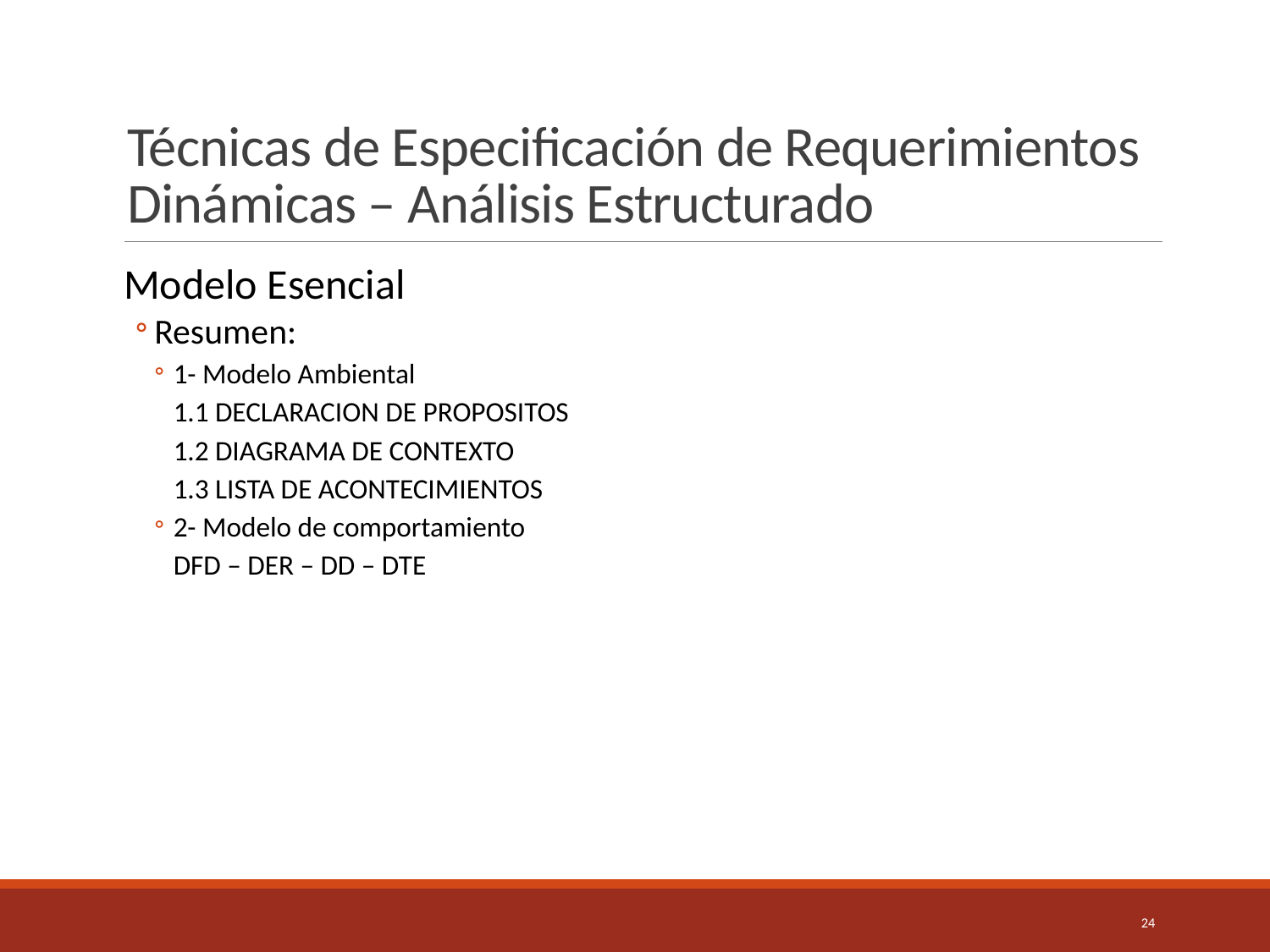

# Técnicas de Especificación de Requerimientos Dinámicas – Análisis Estructurado
Modelo Esencial
Resumen:
1- Modelo Ambiental
1.1 DECLARACION DE PROPOSITOS
1.2 DIAGRAMA DE CONTEXTO
1.3 LISTA DE ACONTECIMIENTOS
2- Modelo de comportamiento
DFD – DER – DD – DTE

24